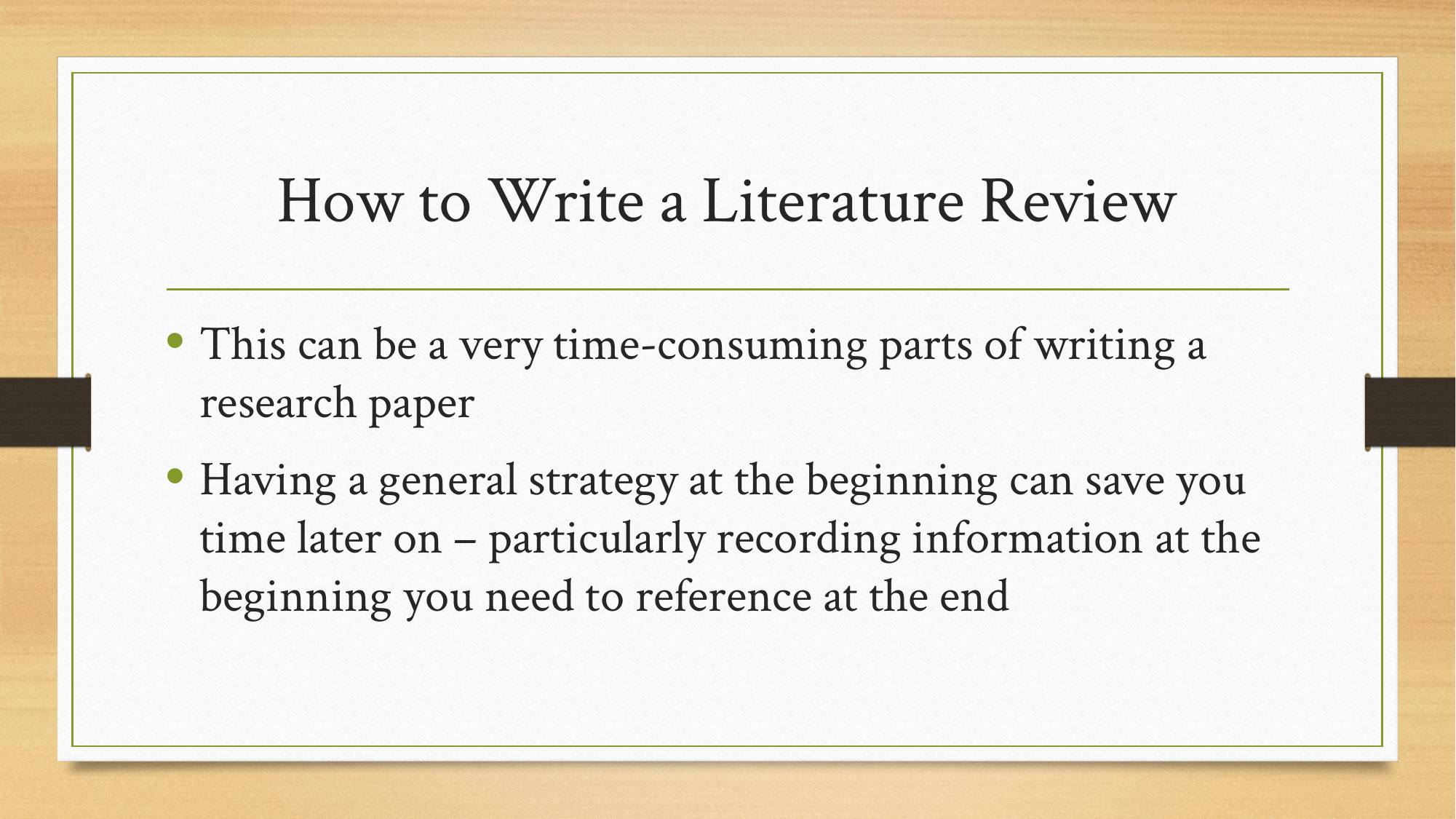

# How to Write a Literature Review
This can be a very time-consuming parts of writing a research paper
Having a general strategy at the beginning can save you time later on – particularly recording information at the beginning you need to reference at the end